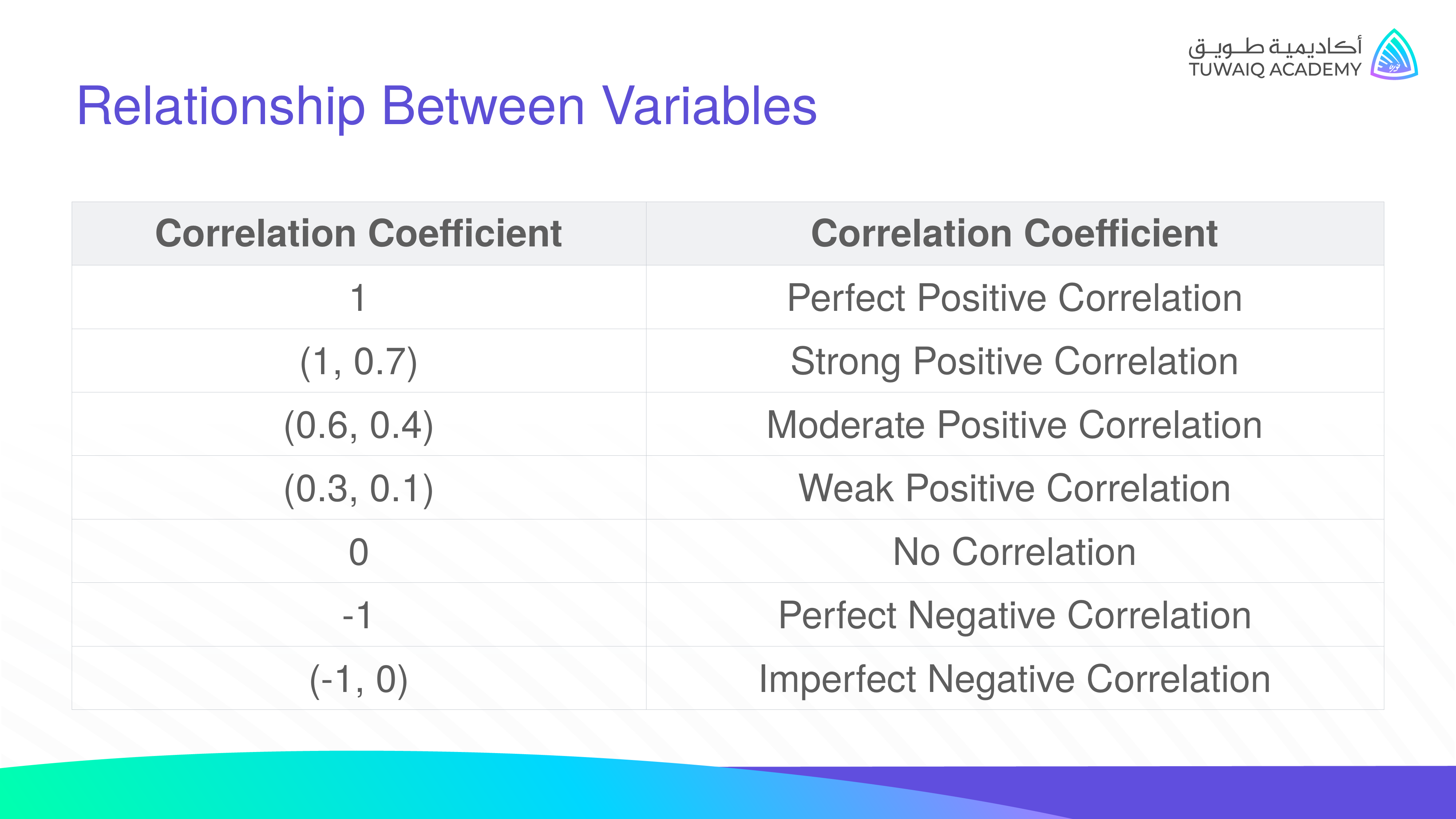

Relationship Between Variables

| Correlation Coefficient | Correlation Coefficient |
| --- | --- |
| 1 | Perfect Positive Correlation |
| (1, 0.7) | Strong Positive Correlation |
| (0.6, 0.4) | Moderate Positive Correlation |
| (0.3, 0.1) | Weak Positive Correlation |
| 0 | No Correlation |
| -1 | Perfect Negative Correlation |
| (-1, 0) | Imperfect Negative Correlation |